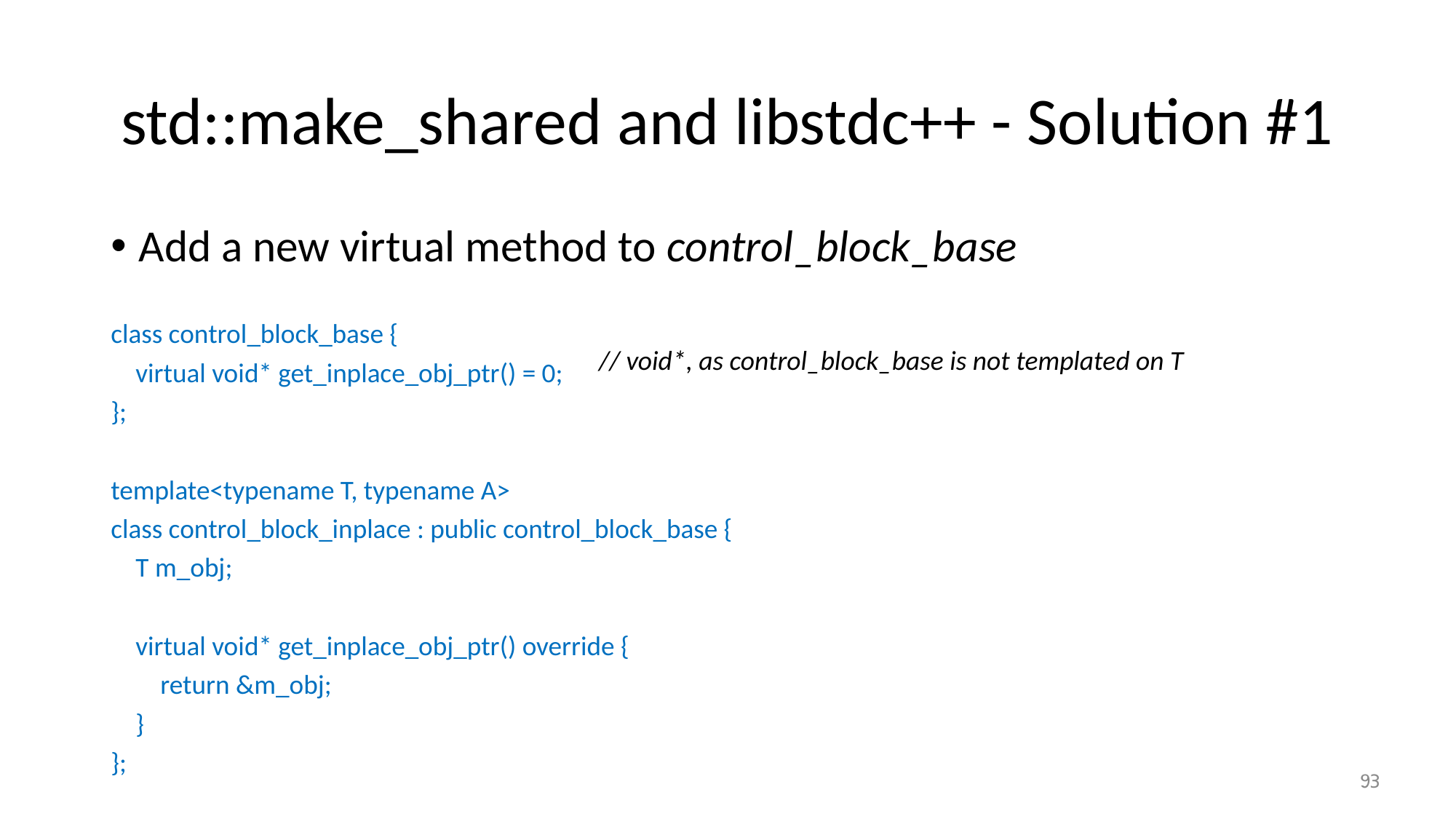

# std::make_shared and libstdc++ - Solution #1
Add a new virtual method to control_block_base

class control_block_base {
    virtual void* get_inplace_obj_ptr() = 0;     // void*, as control_block_base is not templated on  T
};

template<typename T, typename A>
class control_block_inplace : public control_block_base {
    T m_obj;

    virtual void* get_inplace_obj_ptr() override {
        return &m_obj;
    }
};

// void*, as control_block_base is not templated on T
93